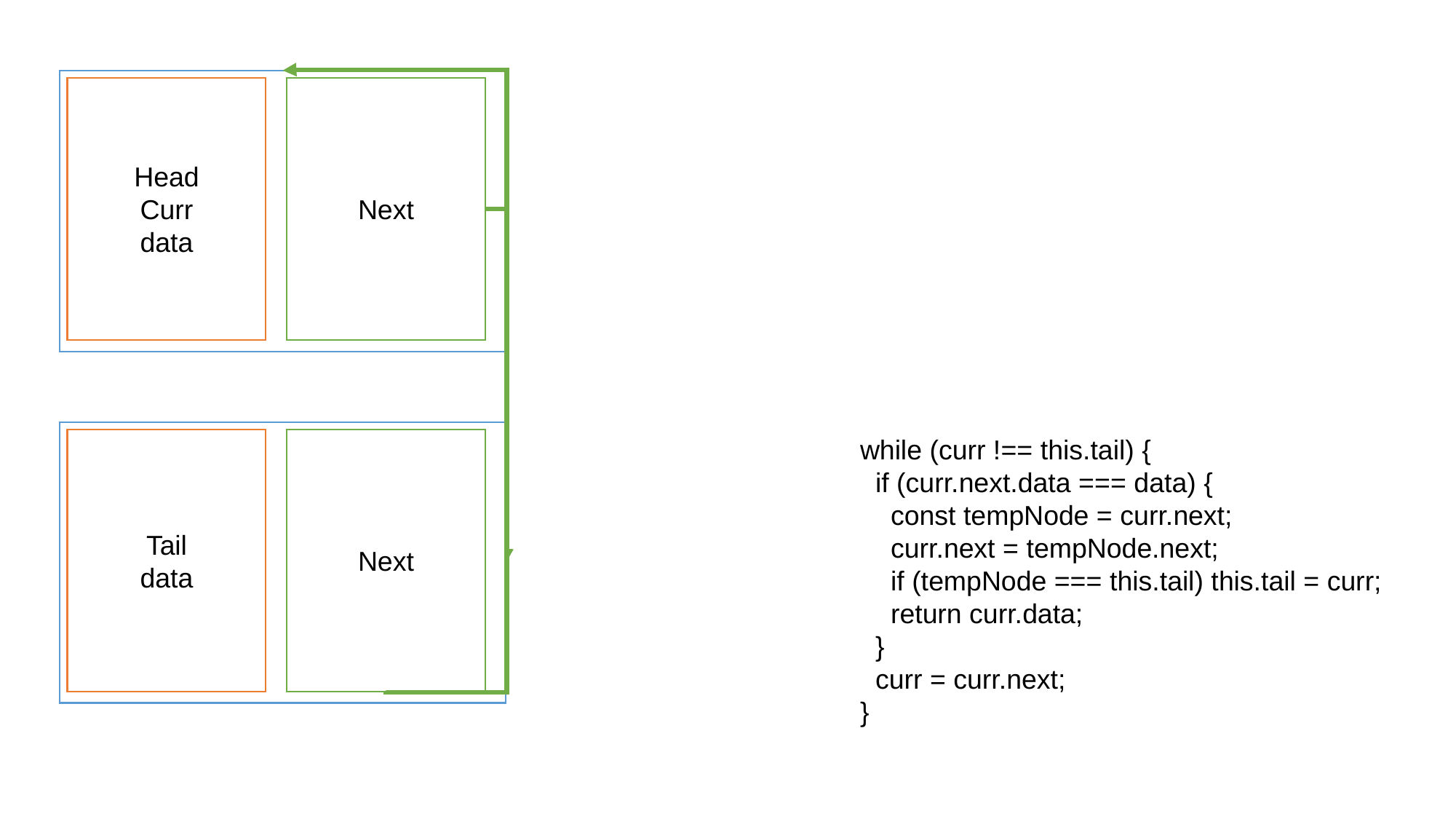

Head
Curr
data
Next

  while (curr !== this.tail) {
    if (curr.next.data === data) {
      const tempNode = curr.next;
      curr.next = tempNode.next;
      if (tempNode === this.tail) this.tail = curr;
      return curr.data;
    }
    curr = curr.next;
  }

Tail
data
Next